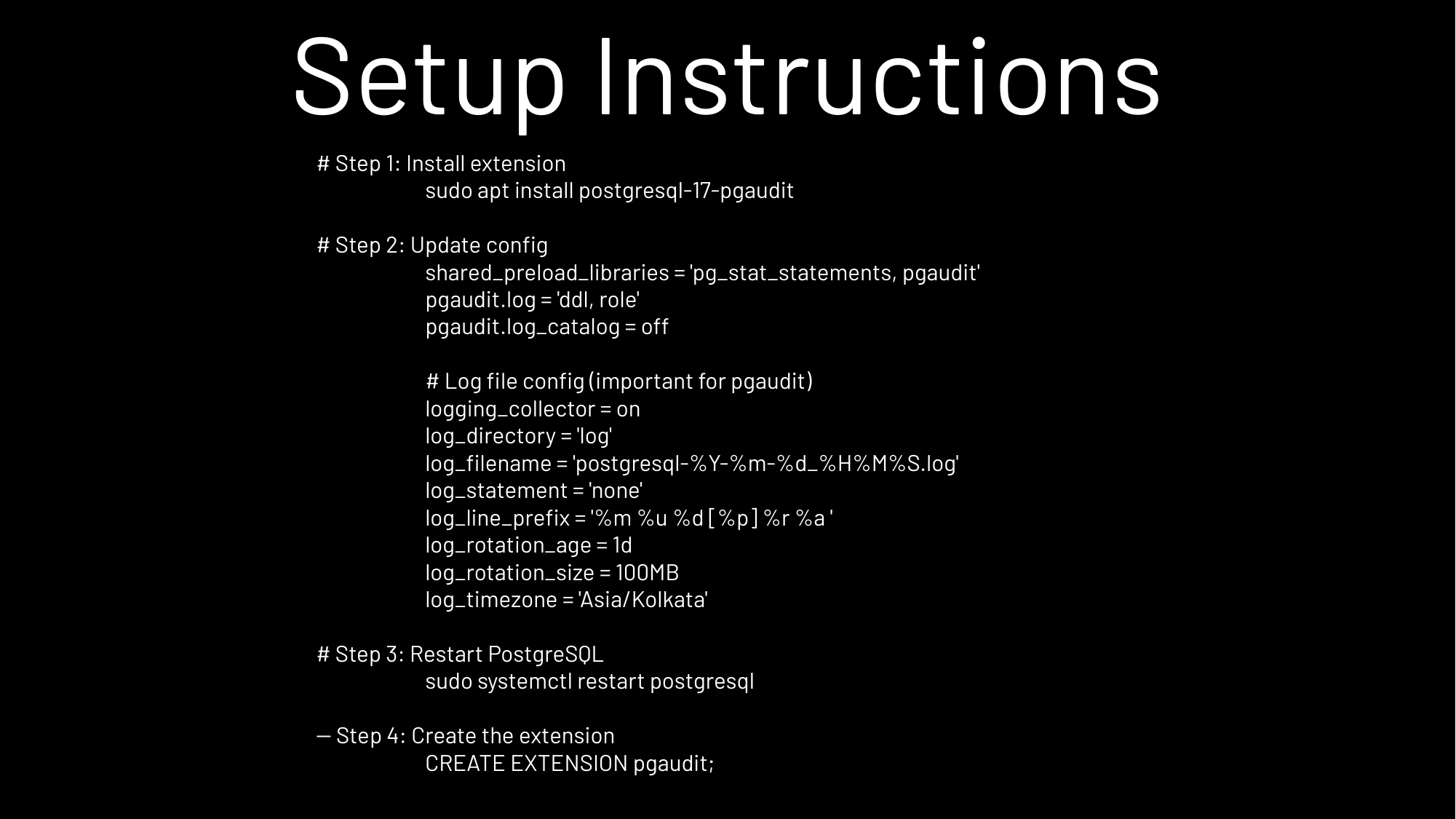

Setup Instructions
# Step 1: Install extension
sudo apt install postgresql-17-pgaudit

# Step 2: Update config
shared_preload_libraries = 'pg_stat_statements, pgaudit'
pgaudit.log = 'ddl, role'
pgaudit.log_catalog = off

# Log file config (important for pgaudit)
logging_collector = on
log_directory = 'log'
log_filename = 'postgresql-%Y-%m-%d_%H%M%S.log'
log_statement = 'none'
log_line_prefix = '%m %u %d [%p] %r %a '
log_rotation_age = 1d
log_rotation_size = 100MB
log_timezone = 'Asia/Kolkata'

# Step 3: Restart PostgreSQL
sudo systemctl restart postgresql

-- Step 4: Create the extension
CREATE EXTENSION pgaudit;